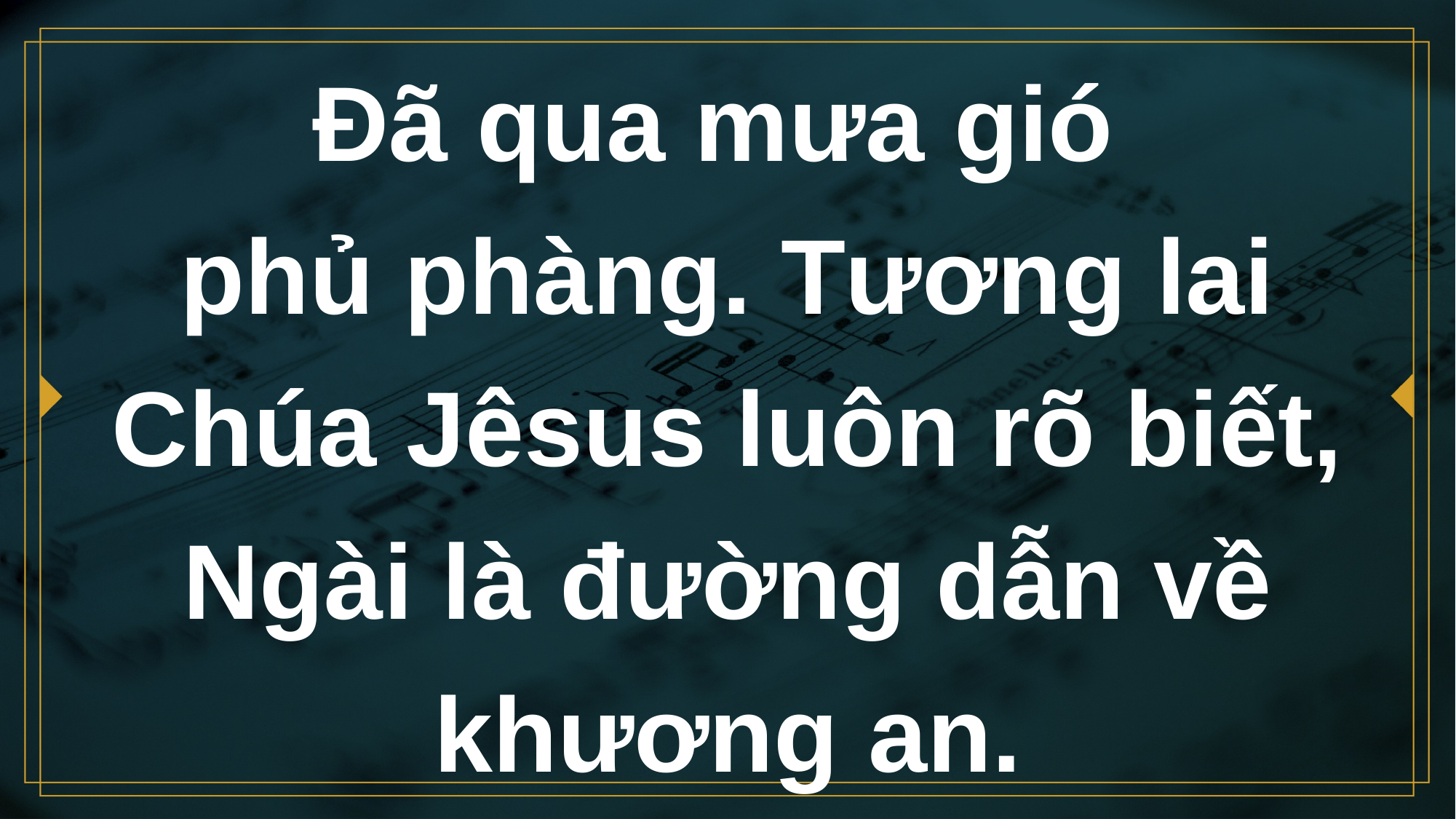

# Đã qua mưa gió phủ phàng. Tương lai Chúa Jêsus luôn rõ biết, Ngài là đường dẫn về khương an.